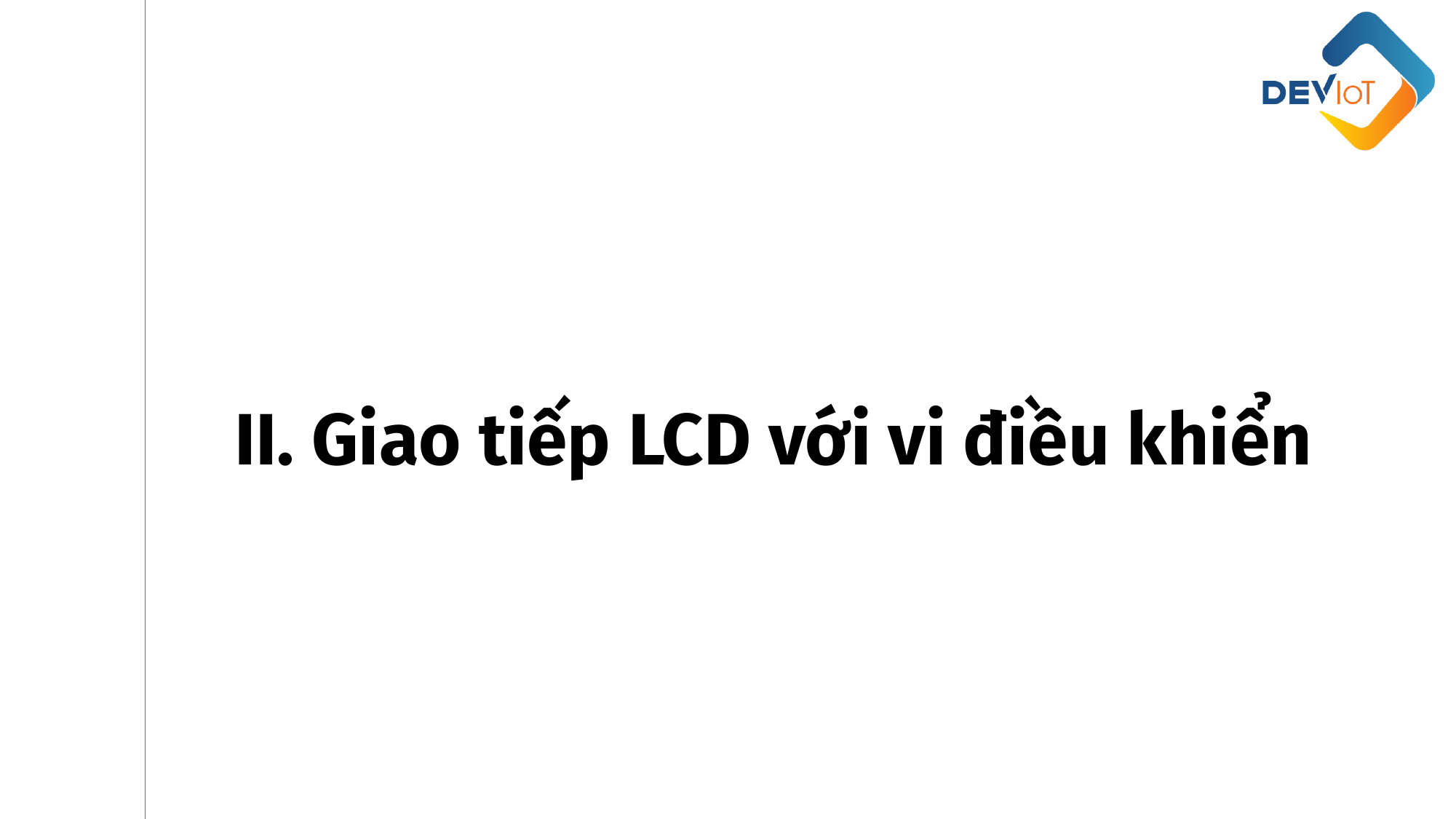

# II. Giao tiếp LCD với vi điều khiển